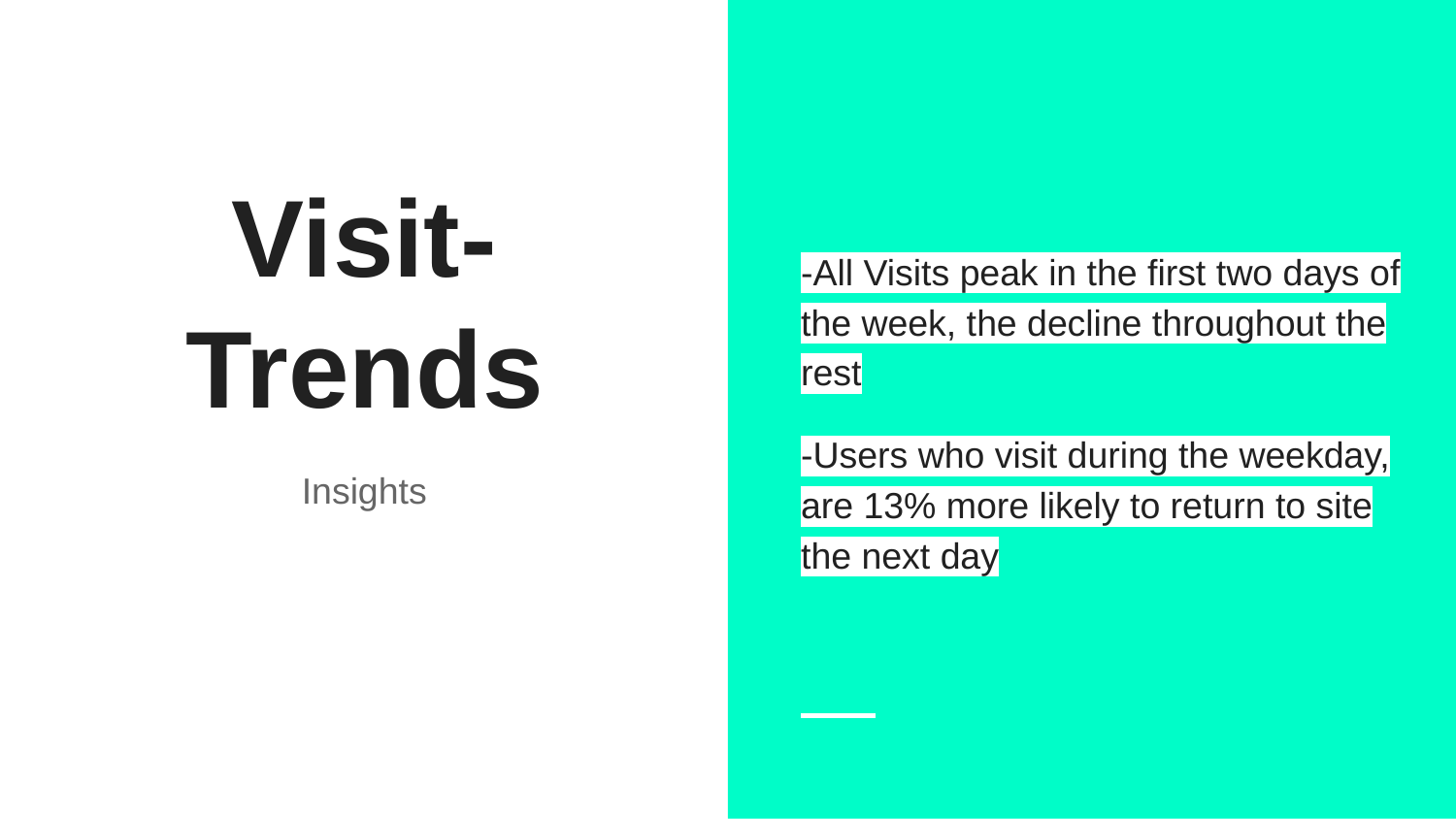

-All Visits peak in the first two days of the week, the decline throughout the rest
-Users who visit during the weekday, are 13% more likely to return to site the next day
# Visit-Trends
Insights